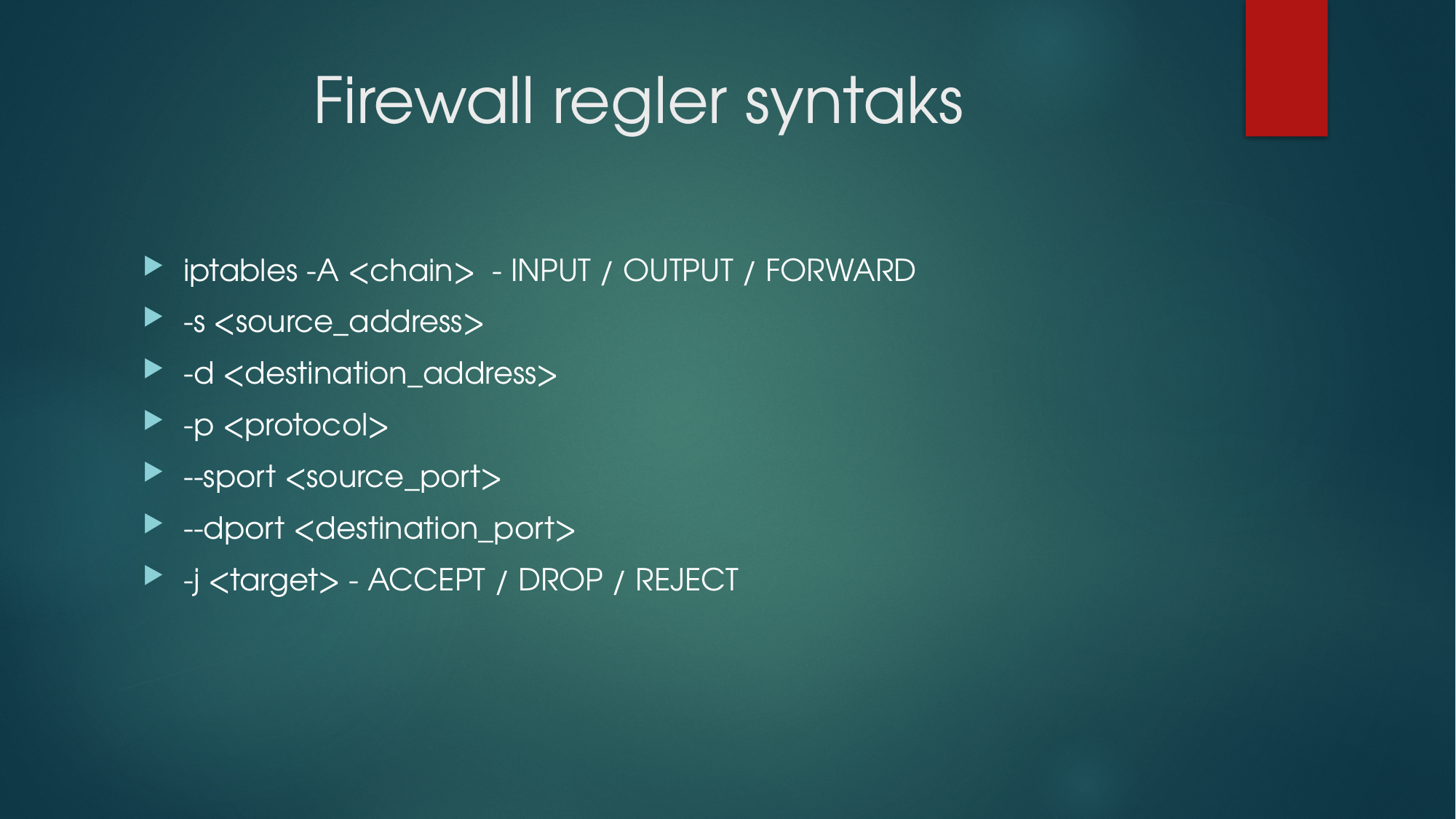

# Firewall regler syntaks
iptables -A <chain>  - INPUT / OUTPUT / FORWARD
-s <source_address>
-d <destination_address>
-p <protocol>
--sport <source_port>
--dport <destination_port>
-j <target> - ACCEPT / DROP / REJECT